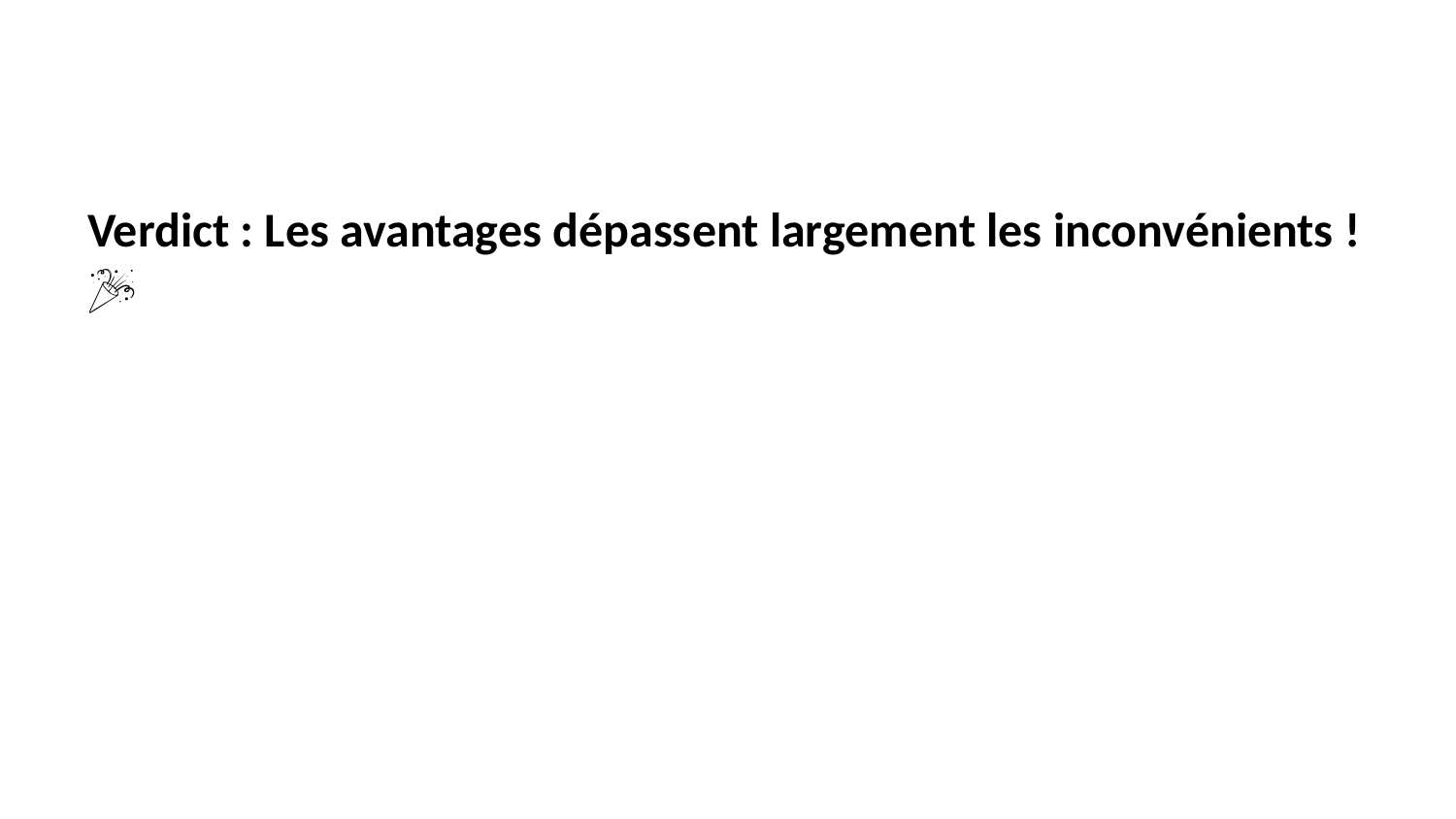

Verdict : Les avantages dépassent largement les inconvénients ! 🎉